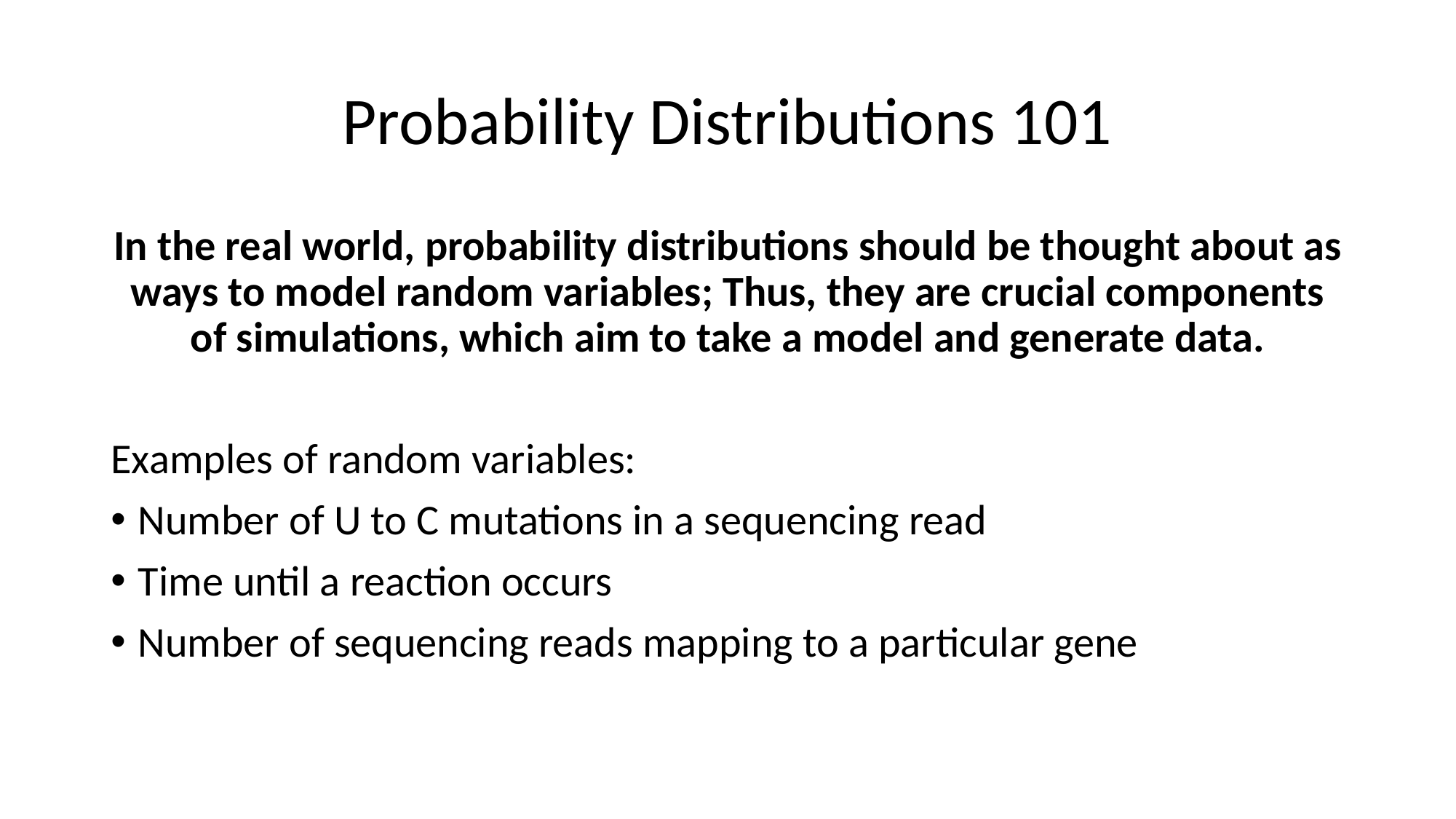

# Probability Distributions 101
In the real world, probability distributions should be thought about as ways to model random variables; Thus, they are crucial components of simulations, which aim to take a model and generate data.

Examples of random variables:
Number of U to C mutations in a sequencing read
Time until a reaction occurs
Number of sequencing reads mapping to a particular gene